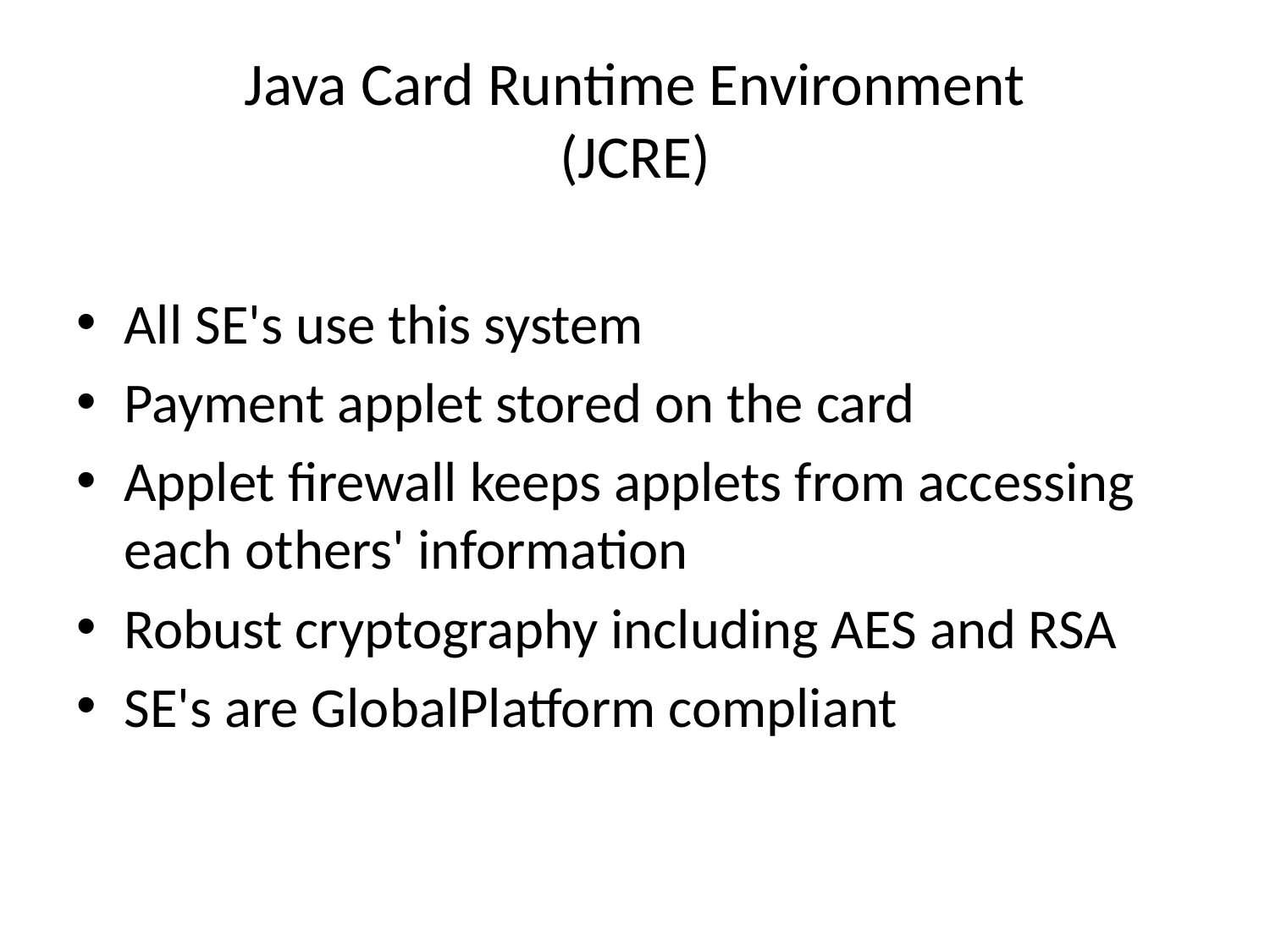

# Java Card Runtime Environment (JCRE)
All SE's use this system
Payment applet stored on the card
Applet firewall keeps applets from accessing each others' information
Robust cryptography including AES and RSA
SE's are GlobalPlatform compliant